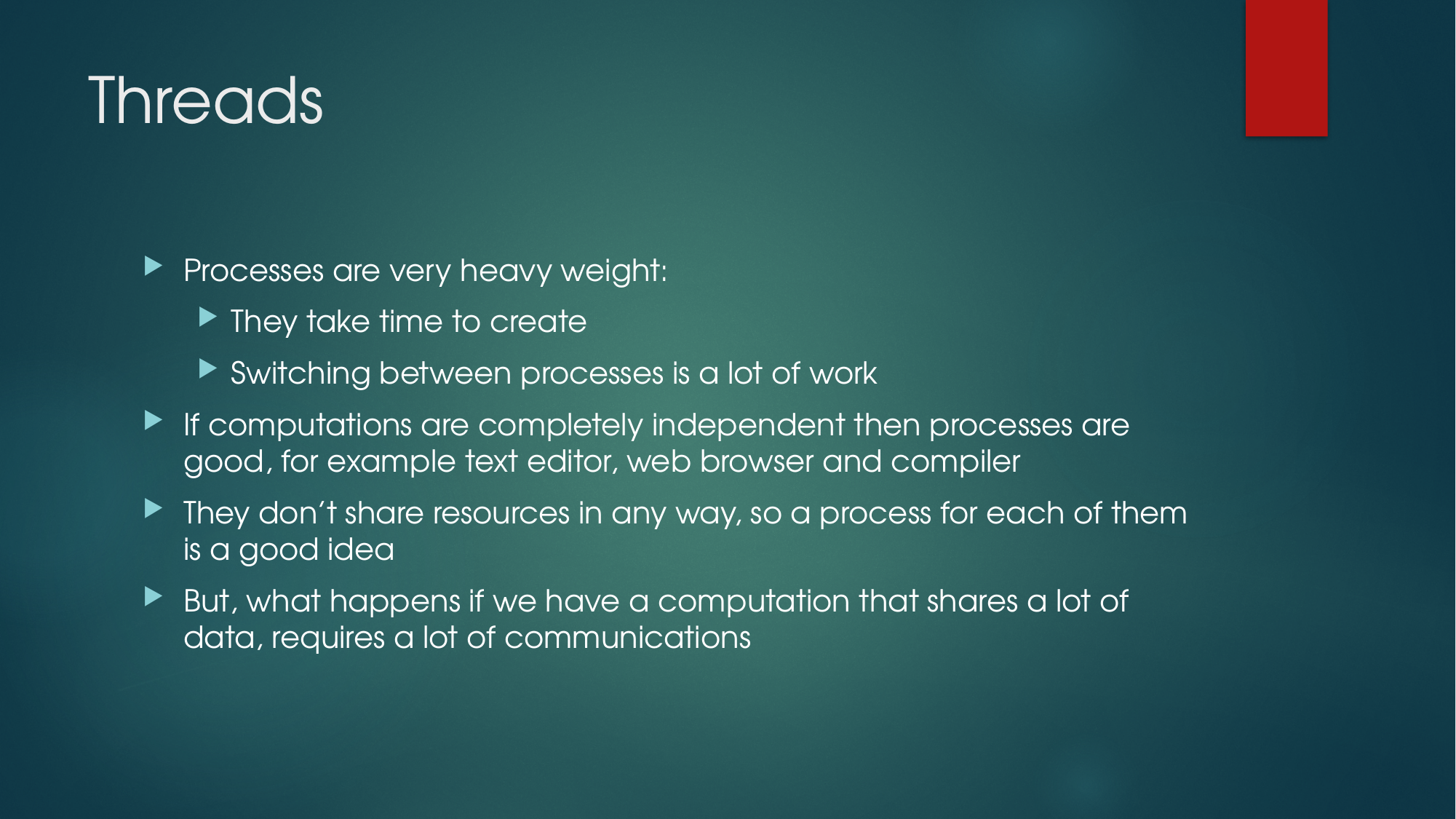

# Threads
Processes are very heavy weight:
They take time to create
Switching between processes is a lot of work
If computations are completely independent then processes are good, for example text editor, web browser and compiler
They don’t share resources in any way, so a process for each of them is a good idea
But, what happens if we have a computation that shares a lot of data, requires a lot of communications